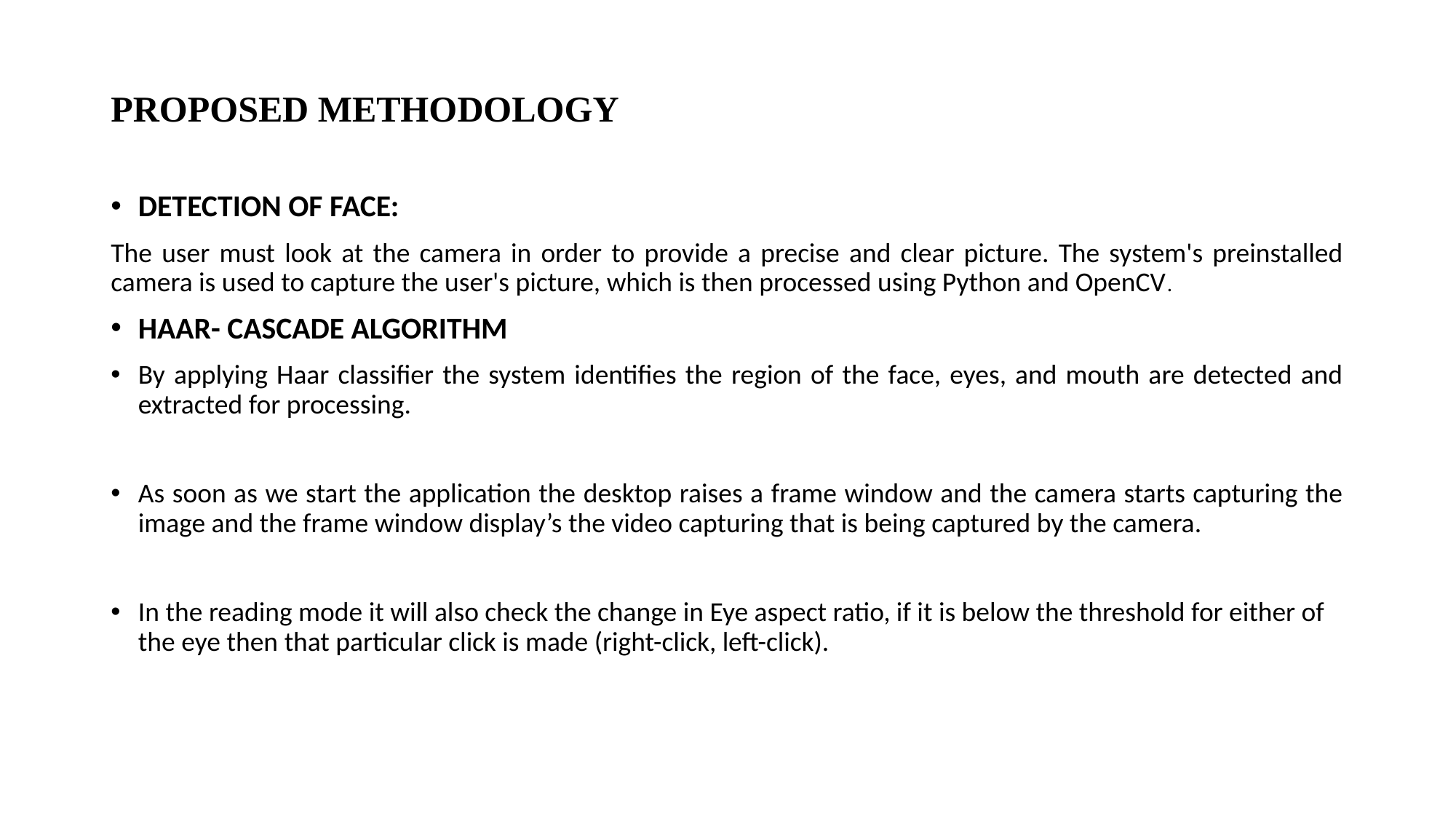

# PROPOSED METHODOLOGY
DETECTION OF FACE:
The user must look at the camera in order to provide a precise and clear picture. The system's preinstalled camera is used to capture the user's picture, which is then processed using Python and OpenCV.
HAAR- CASCADE ALGORITHM
By applying Haar classifier the system identifies the region of the face, eyes, and mouth are detected and extracted for processing.

As soon as we start the application the desktop raises a frame window and the camera starts capturing the image and the frame window display’s the video capturing that is being captured by the camera.

In the reading mode it will also check the change in Eye aspect ratio, if it is below the threshold for either of the eye then that particular click is made (right-click, left-click).